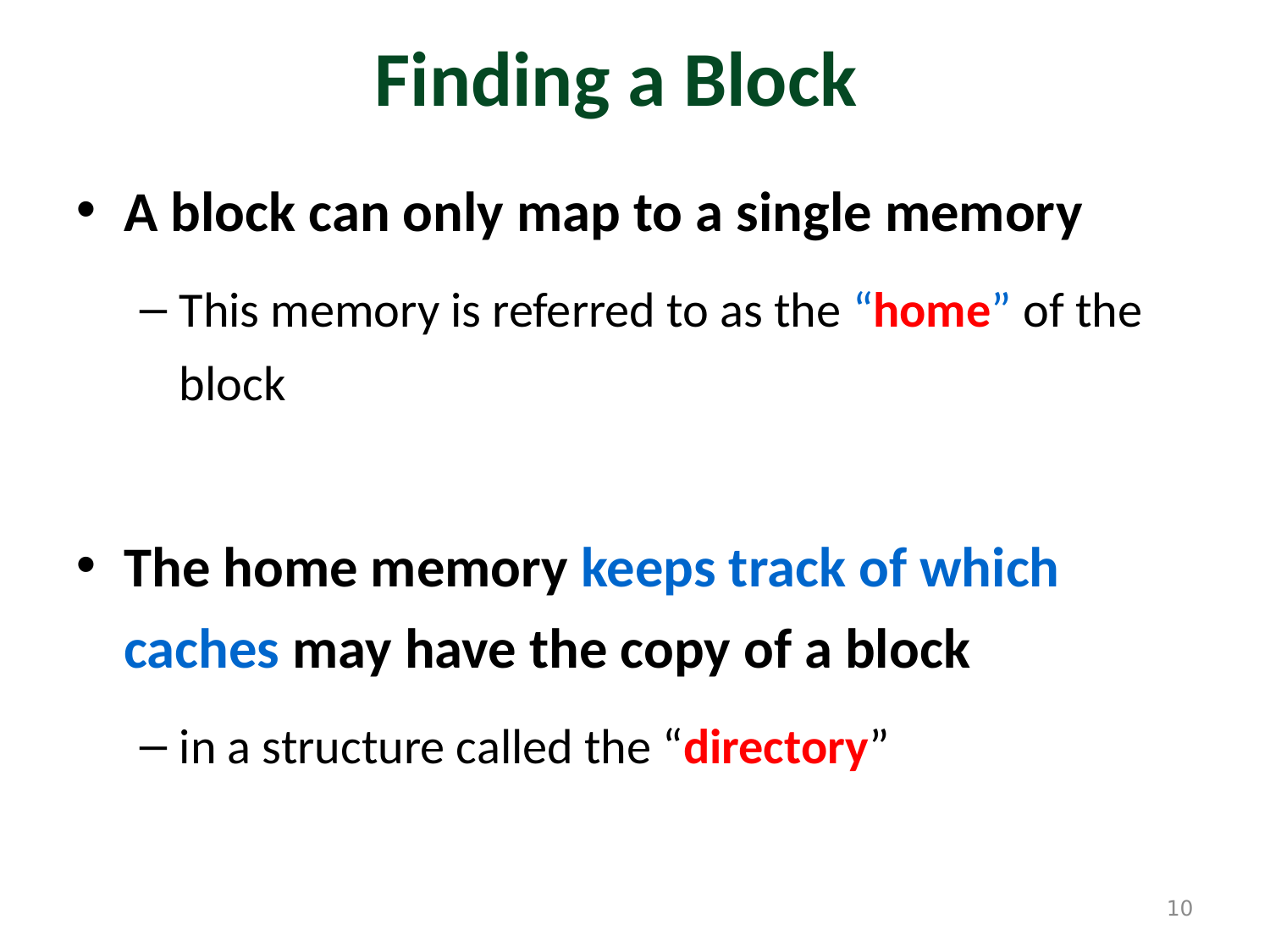

# Finding a Block
A block can only map to a single memory
This memory is referred to as the “home” of the block

The home memory keeps track of which caches may have the copy of a block
in a structure called the “directory”
10